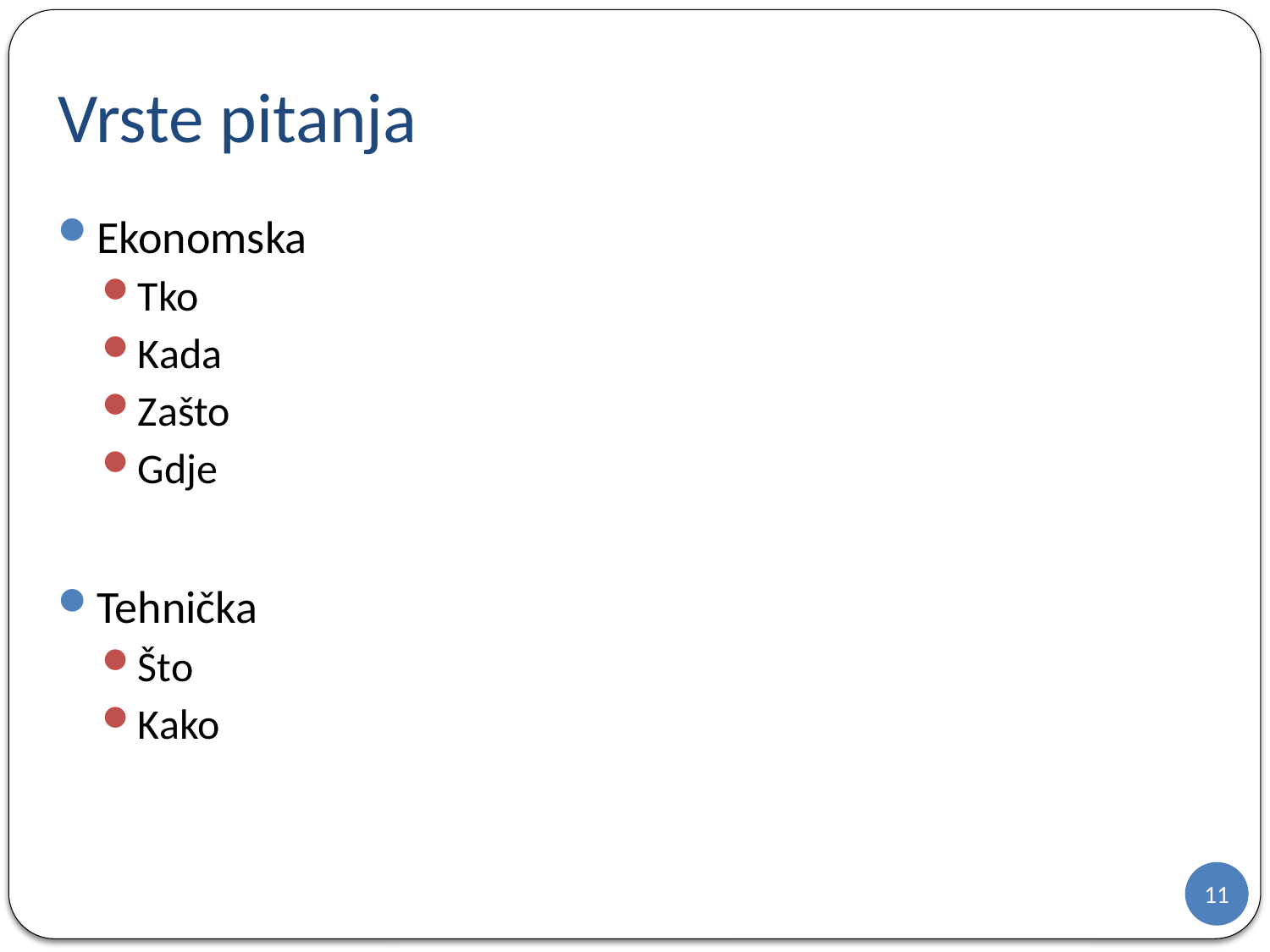

# Vrste pitanja
Ekonomska
Tko
Kada
Zašto
Gdje

Tehnička
Što
Kako
11